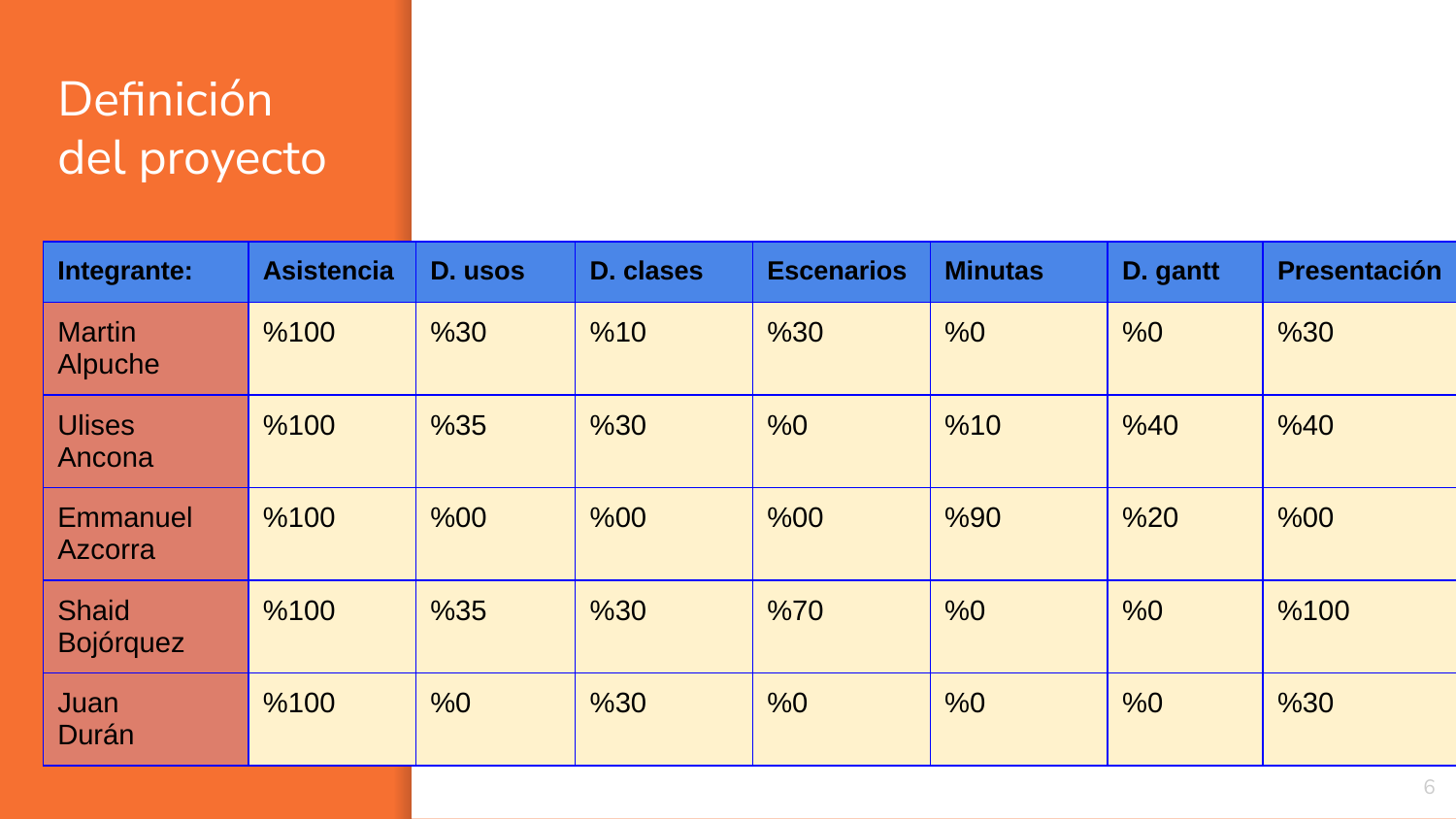

# Definición del proyecto
| Integrante: | Asistencia | D. usos | D. clases | Escenarios | Minutas | D. gantt | Presentación |
| --- | --- | --- | --- | --- | --- | --- | --- |
| Martin Alpuche | %100 | %30 | %10 | %30 | %0 | %0 | %30 |
| Ulises Ancona | %100 | %35 | %30 | %0 | %10 | %40 | %40 |
| Emmanuel Azcorra | %100 | %00 | %00 | %00 | %90 | %20 | %00 |
| Shaid Bojórquez | %100 | %35 | %30 | %70 | %0 | %0 | %100 |
| Juan Durán | %100 | %0 | %30 | %0 | %0 | %0 | %30 |
6